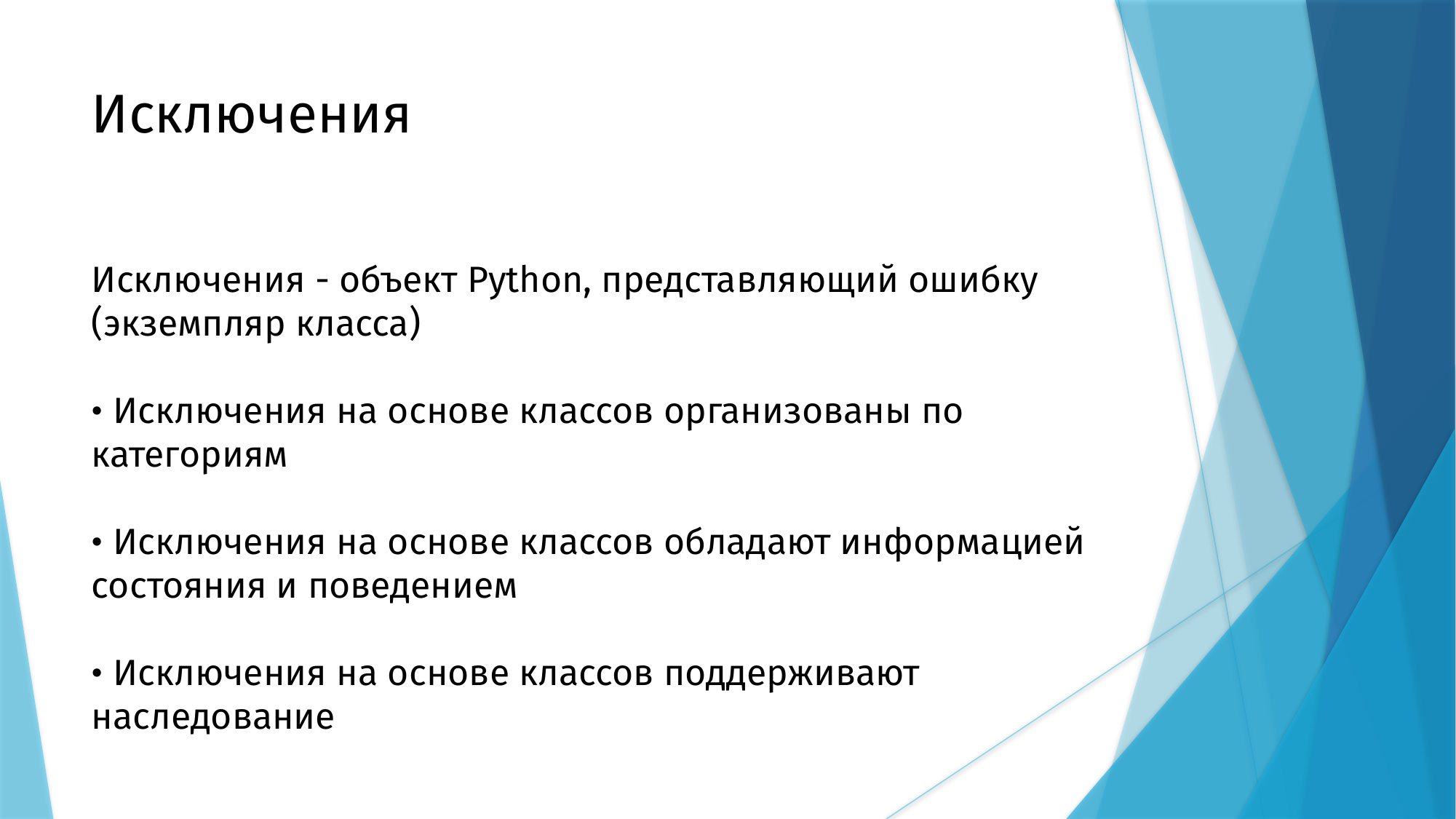

Исключения
Исключения - объект Python, представляющий ошибку (экземпляр класса)

• Исключения на основе классов организованы по категориям

• Исключения на основе классов обладают информацией состояния и поведением

• Исключения на основе классов поддерживают наследование